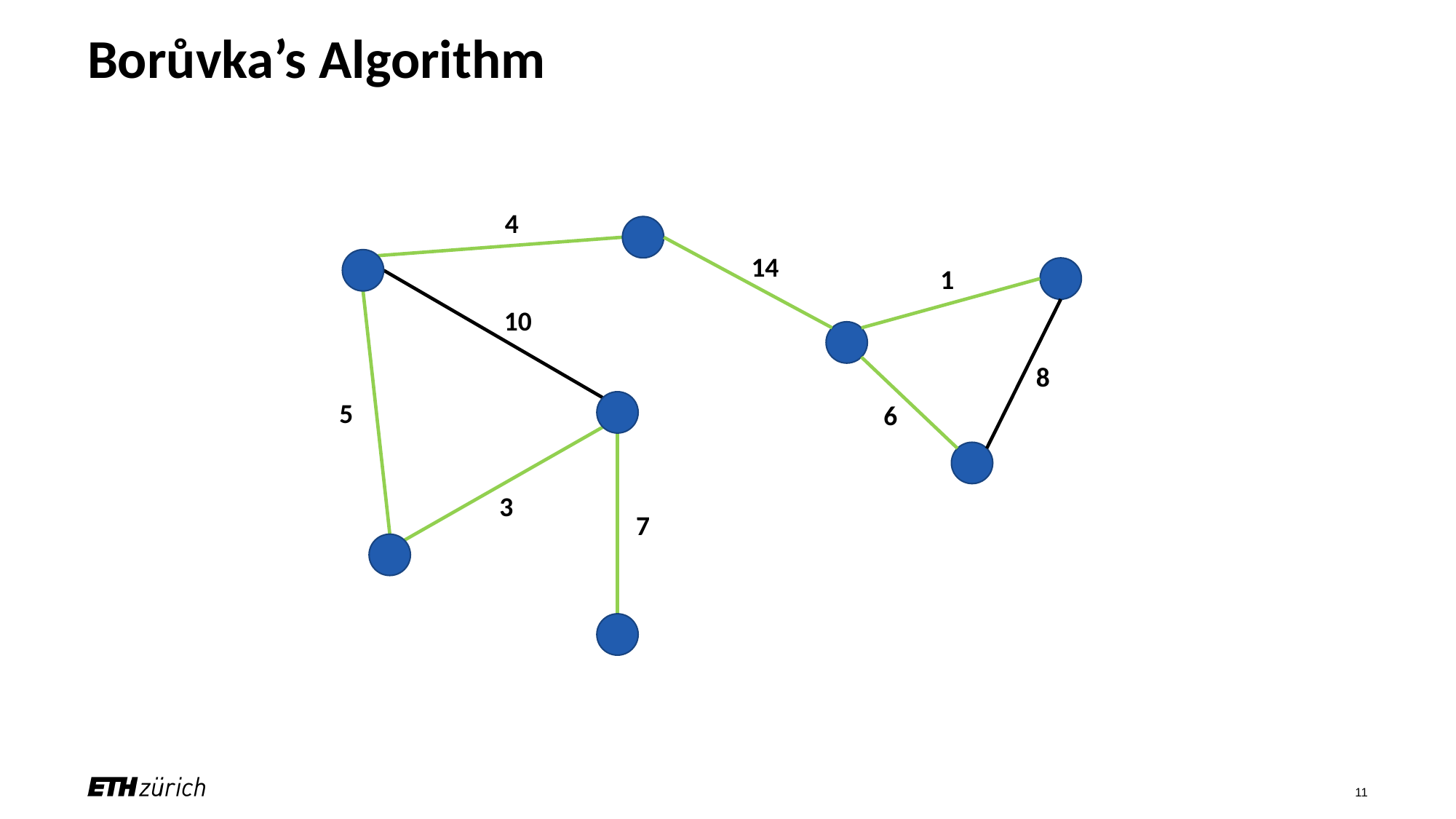

# Borůvka’s Algorithm
4

14

1

10

8
5

6

3
7

11